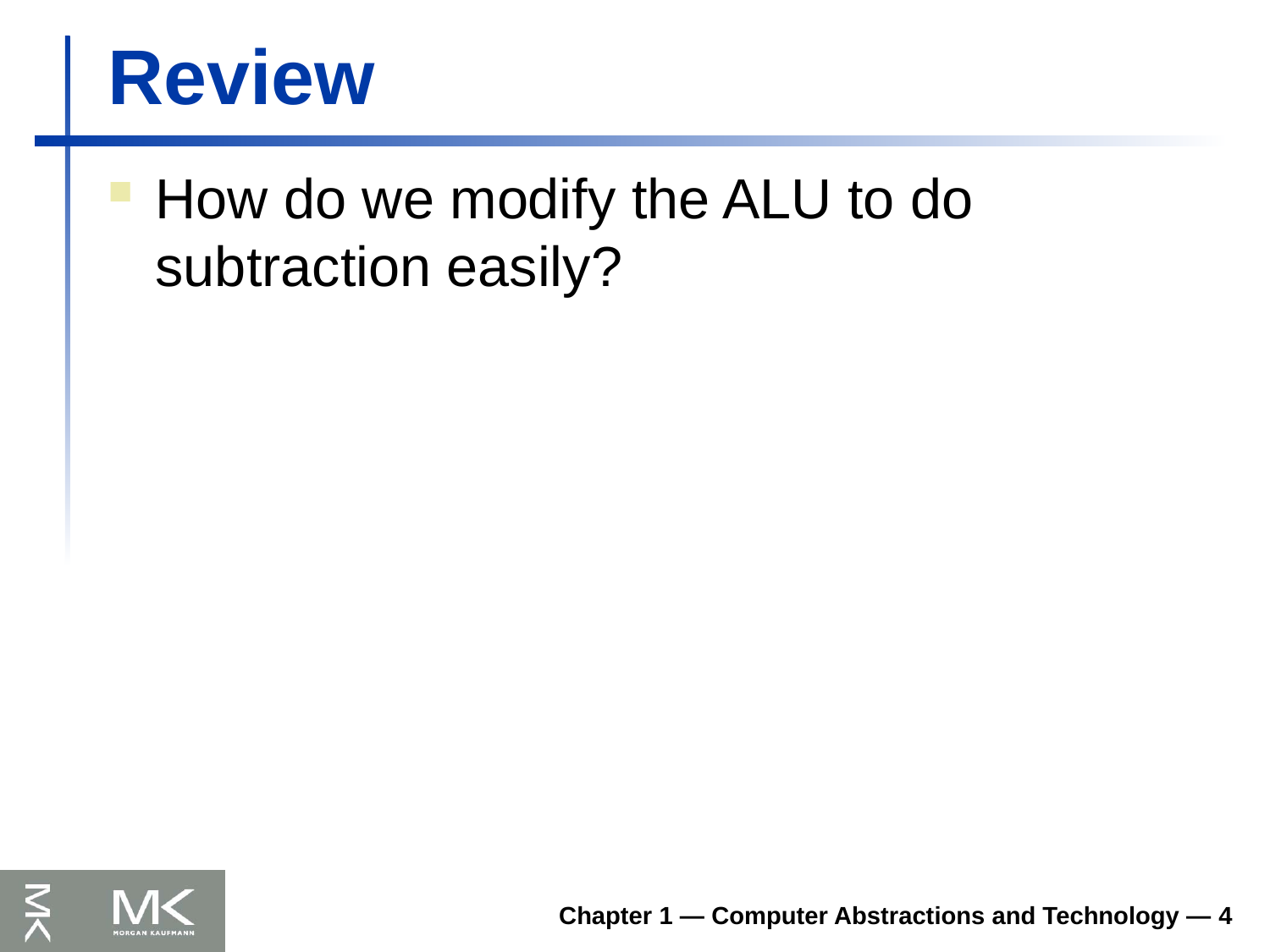

# Review
How do we modify the ALU to do subtraction easily?
Chapter 1 — Computer Abstractions and Technology — 4